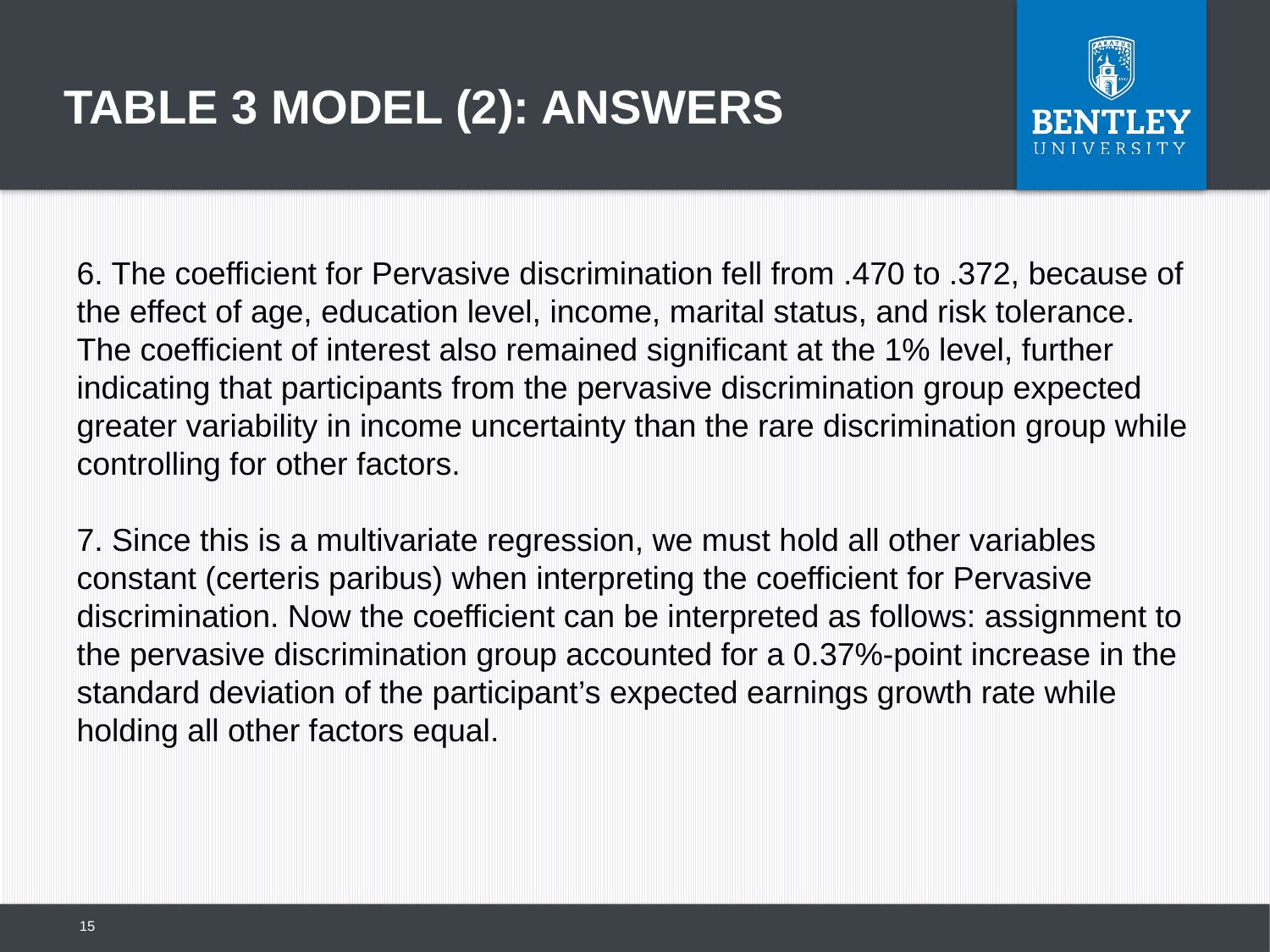

# Table 3 Model (2): Answers
6. The coefficient for Pervasive discrimination fell from .470 to .372, because of the effect of age, education level, income, marital status, and risk tolerance. The coefficient of interest also remained significant at the 1% level, further indicating that participants from the pervasive discrimination group expected greater variability in income uncertainty than the rare discrimination group while controlling for other factors.

7. Since this is a multivariate regression, we must hold all other variables constant (certeris paribus) when interpreting the coefficient for Pervasive discrimination. Now the coefficient can be interpreted as follows: assignment to the pervasive discrimination group accounted for a 0.37%-point increase in the standard deviation of the participant’s expected earnings growth rate while holding all other factors equal.
15